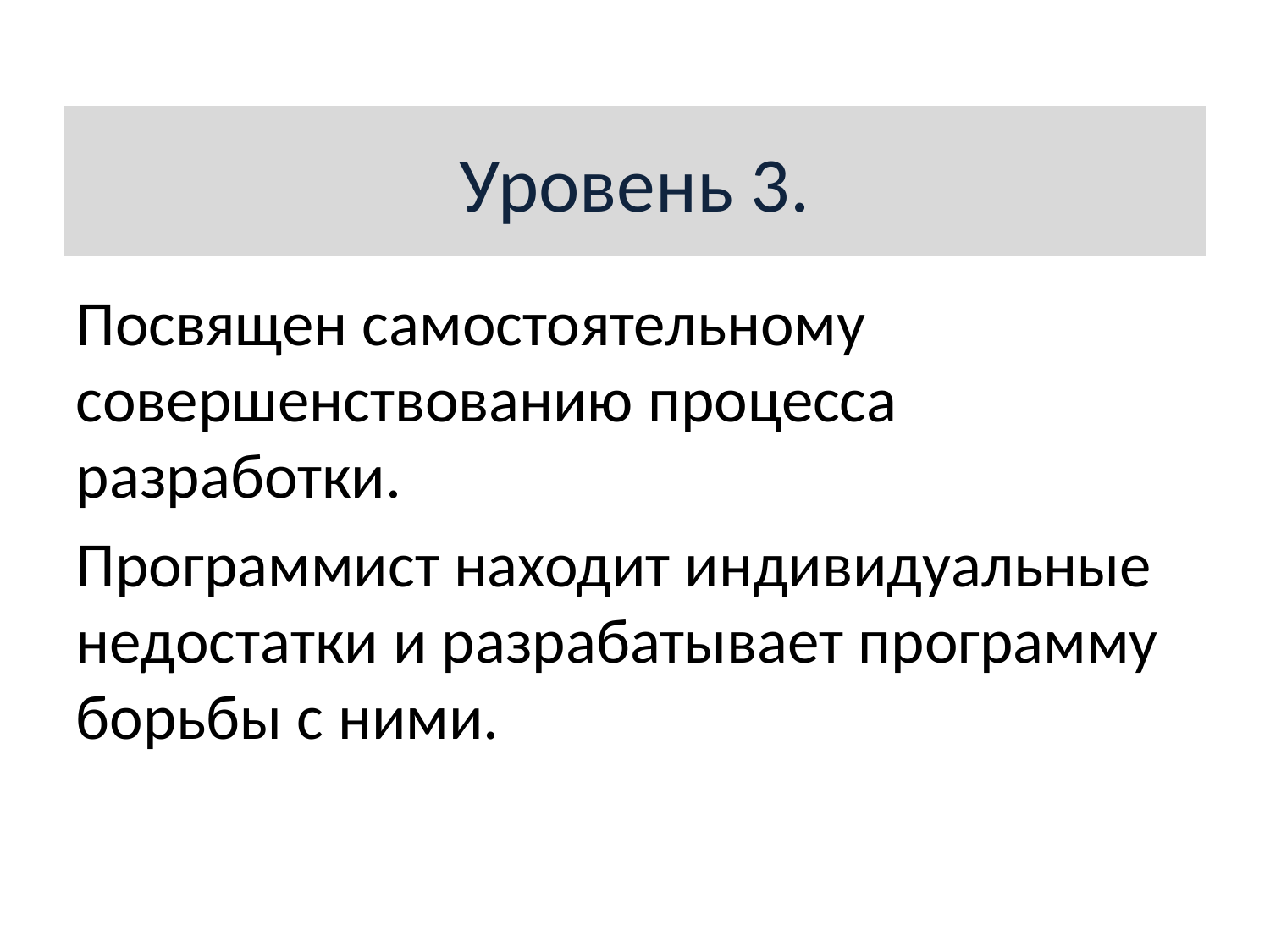

Уровень 3.
Посвящен самостоятельному совершенствованию процесса разработки.
Программист находит индивидуальные недостатки и разрабатывает программу борьбы с ними.